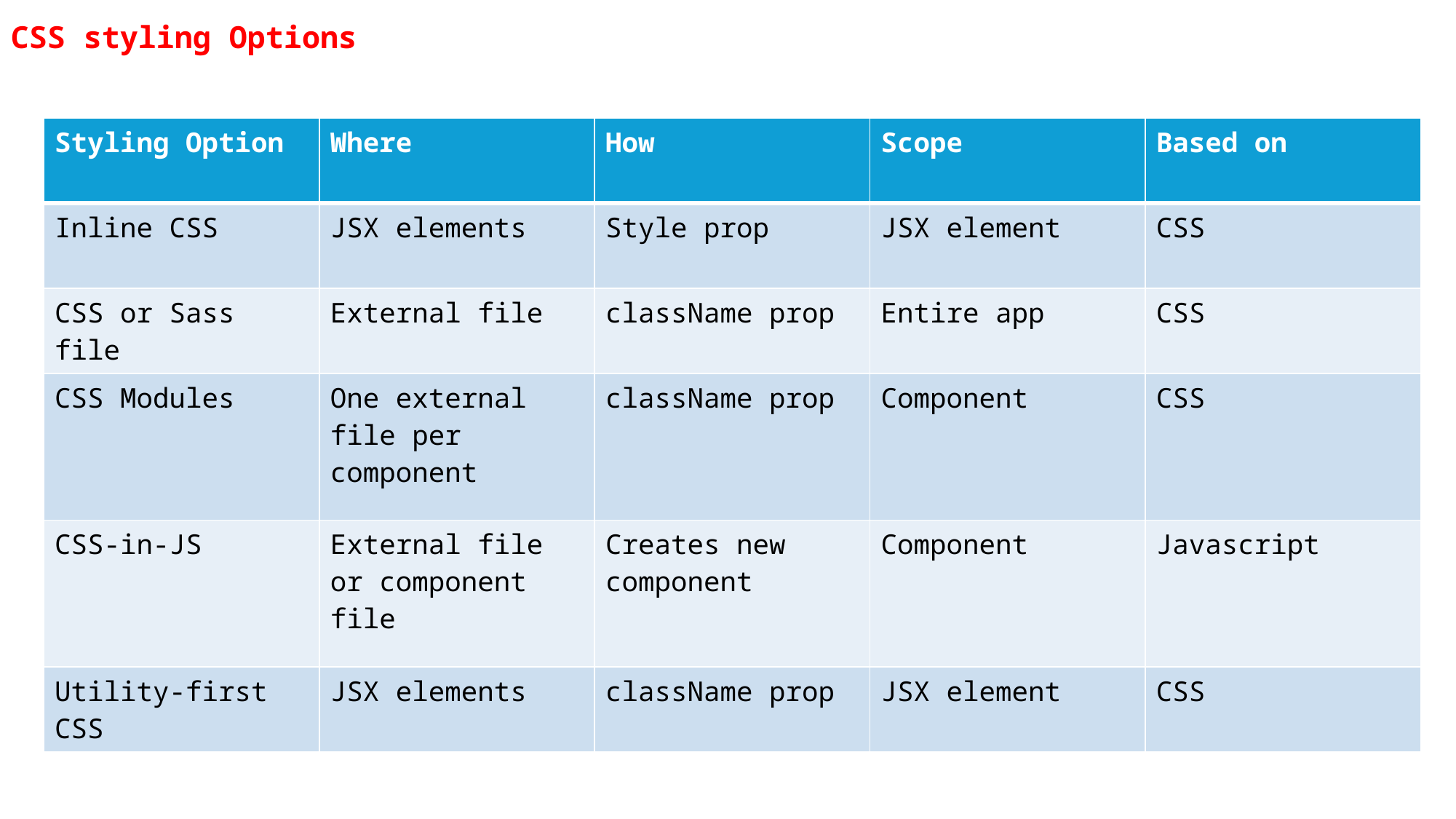

# CSS styling Options
| Styling Option | Where | How | Scope | Based on |
| --- | --- | --- | --- | --- |
| Inline CSS | JSX elements | Style prop | JSX element | CSS |
| CSS or Sass file | External file | className prop | Entire app | CSS |
| CSS Modules | One external file per component | className prop | Component | CSS |
| CSS-in-JS | External file or component file | Creates new component | Component | Javascript |
| Utility-first CSS | JSX elements | className prop | JSX element | CSS |